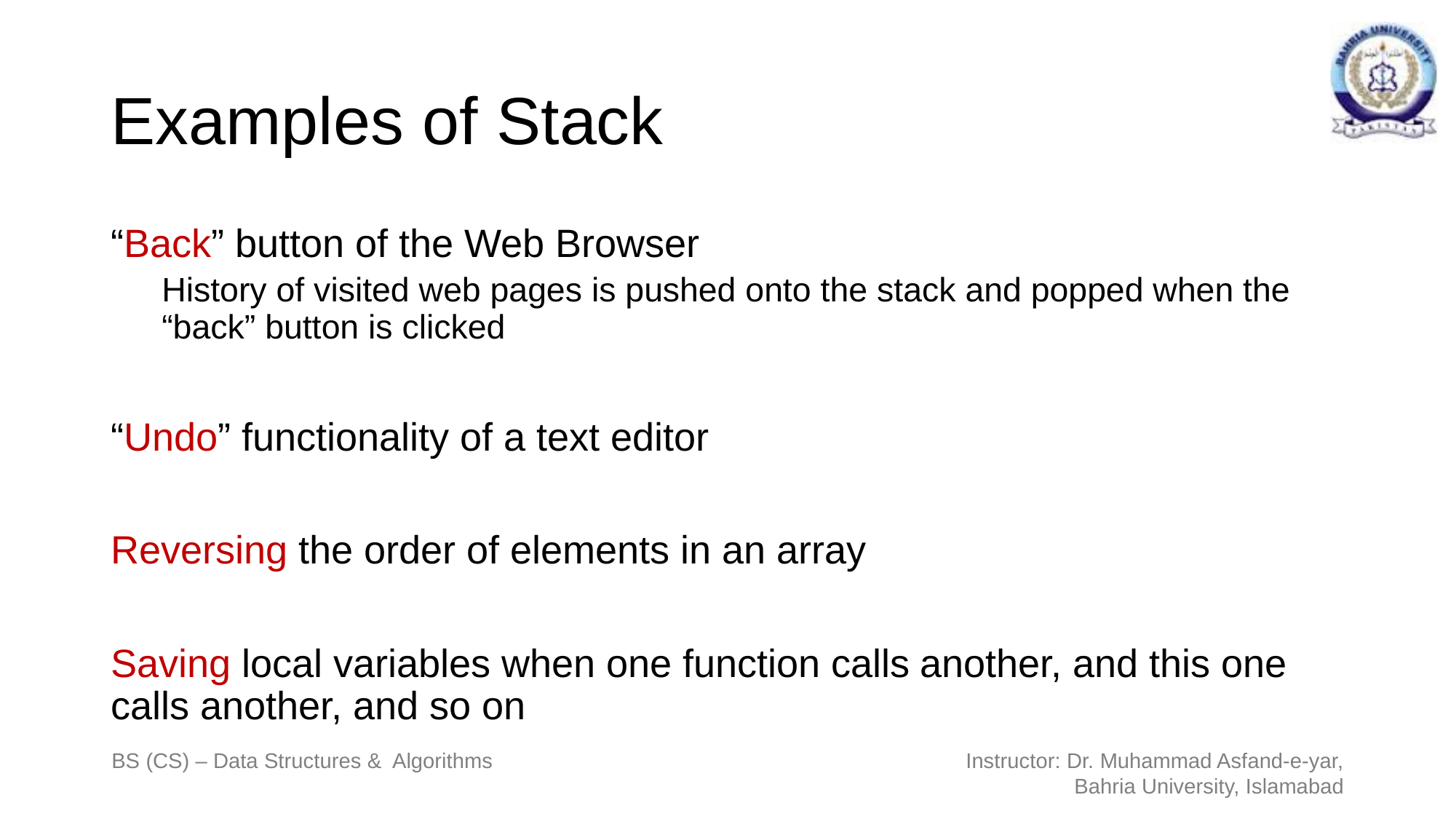

# Examples of Stack
“Back” button of the Web Browser
History of visited web pages is pushed onto the stack and popped when the “back” button is clicked

“Undo” functionality of a text editor

Reversing the order of elements in an array

Saving local variables when one function calls another, and this one calls another, and so on